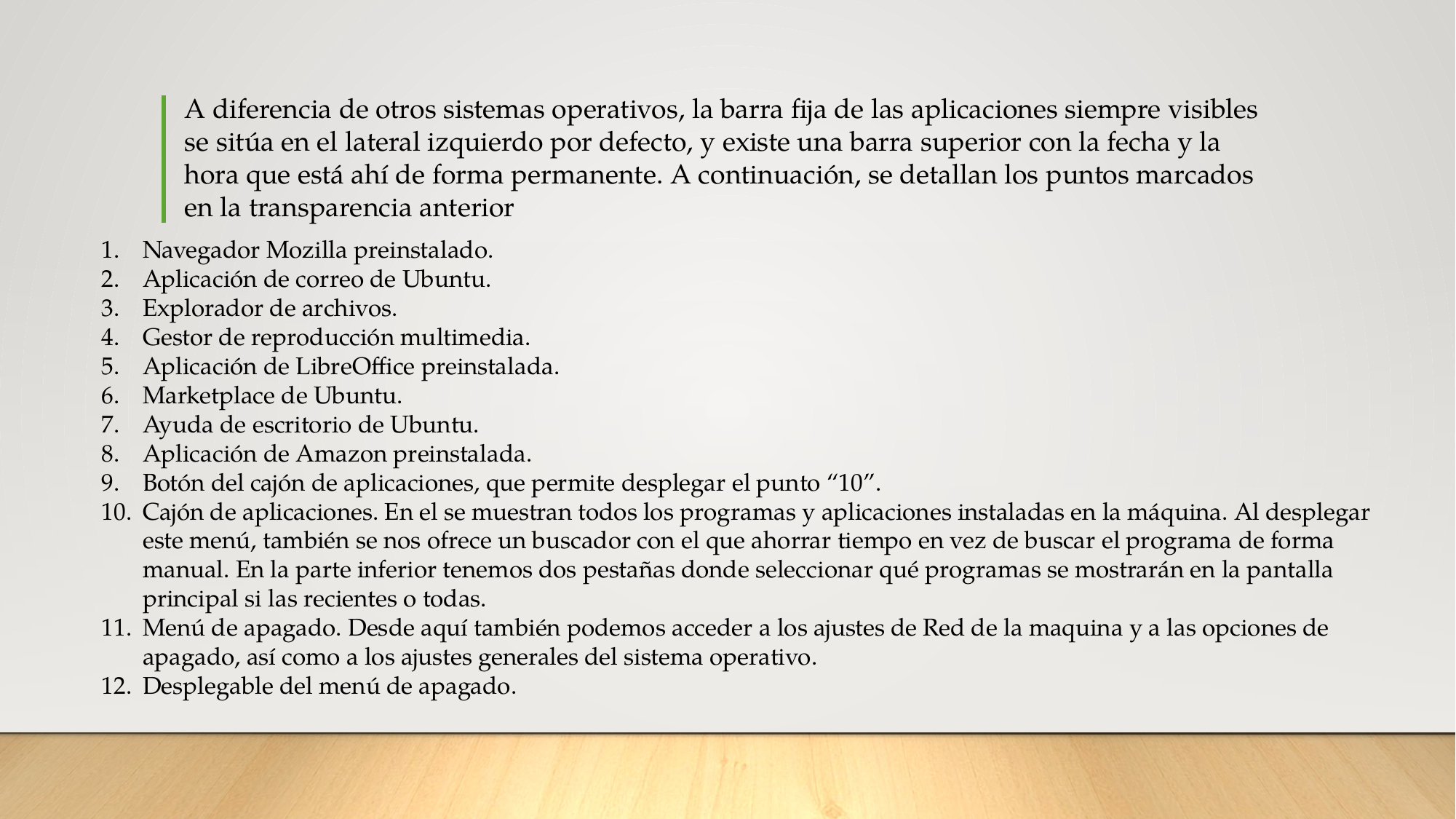

A diferencia de otros sistemas operativos, la barra fija de las aplicaciones siempre visibles se sitúa en el lateral izquierdo por defecto, y existe una barra superior con la fecha y la hora que está ahí de forma permanente. A continuación, se detallan los puntos marcados en la transparencia anterior
Navegador Mozilla preinstalado.
Aplicación de correo de Ubuntu.
Explorador de archivos.
Gestor de reproducción multimedia.
Aplicación de LibreOffice preinstalada.
Marketplace de Ubuntu.
Ayuda de escritorio de Ubuntu.
Aplicación de Amazon preinstalada.
Botón del cajón de aplicaciones, que permite desplegar el punto “10”.
Cajón de aplicaciones. En el se muestran todos los programas y aplicaciones instaladas en la máquina. Al desplegar este menú, también se nos ofrece un buscador con el que ahorrar tiempo en vez de buscar el programa de forma manual. En la parte inferior tenemos dos pestañas donde seleccionar qué programas se mostrarán en la pantalla principal si las recientes o todas.
Menú de apagado. Desde aquí también podemos acceder a los ajustes de Red de la maquina y a las opciones de apagado, así como a los ajustes generales del sistema operativo.
Desplegable del menú de apagado.